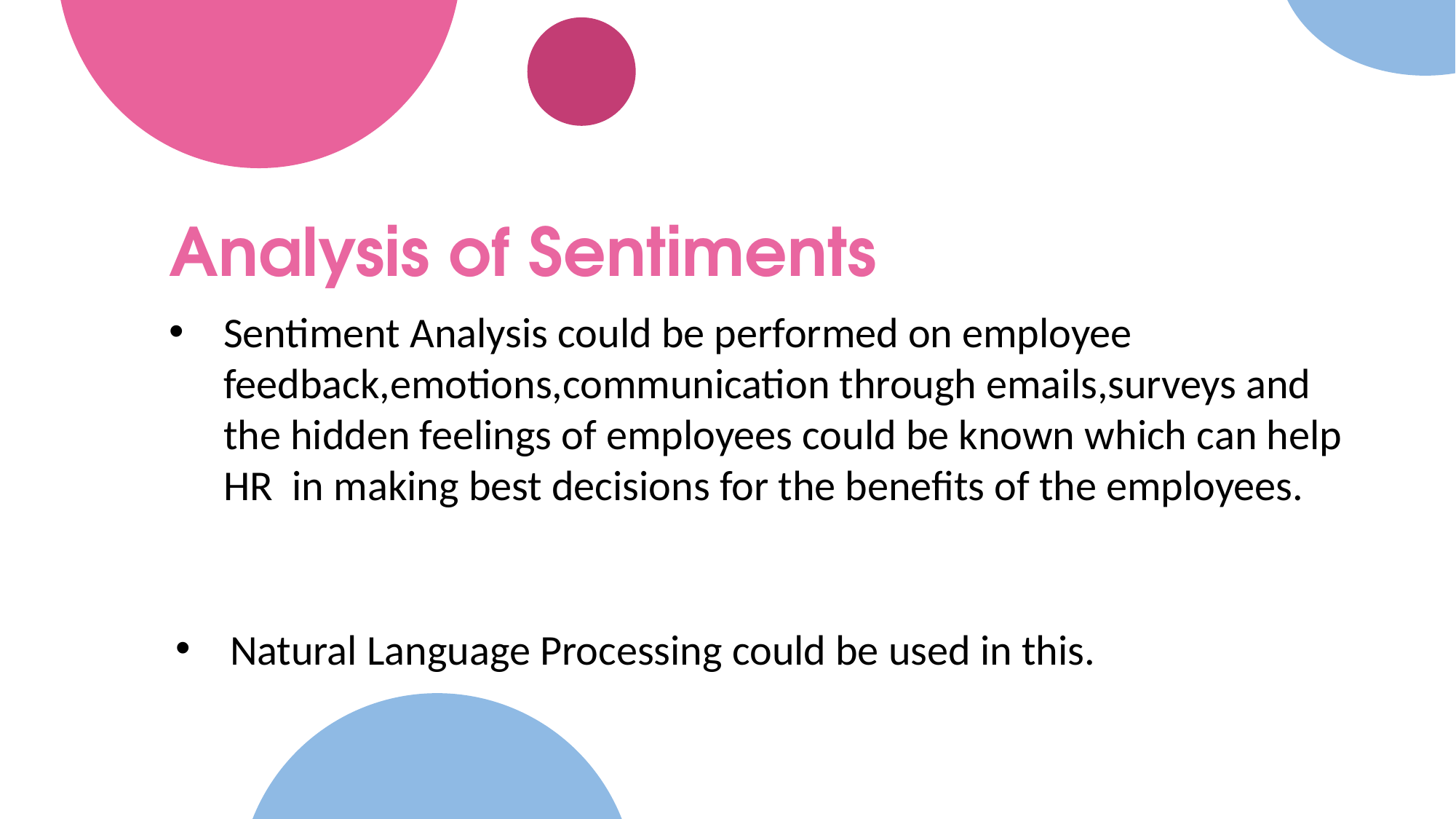

Analysis of Sentiments
Sentiment Analysis could be performed on employee feedback,emotions,communication through emails,surveys and the hidden feelings of employees could be known which can help HR  in making best decisions for the benefits of the employees.
Natural Language Processing could be used in this.